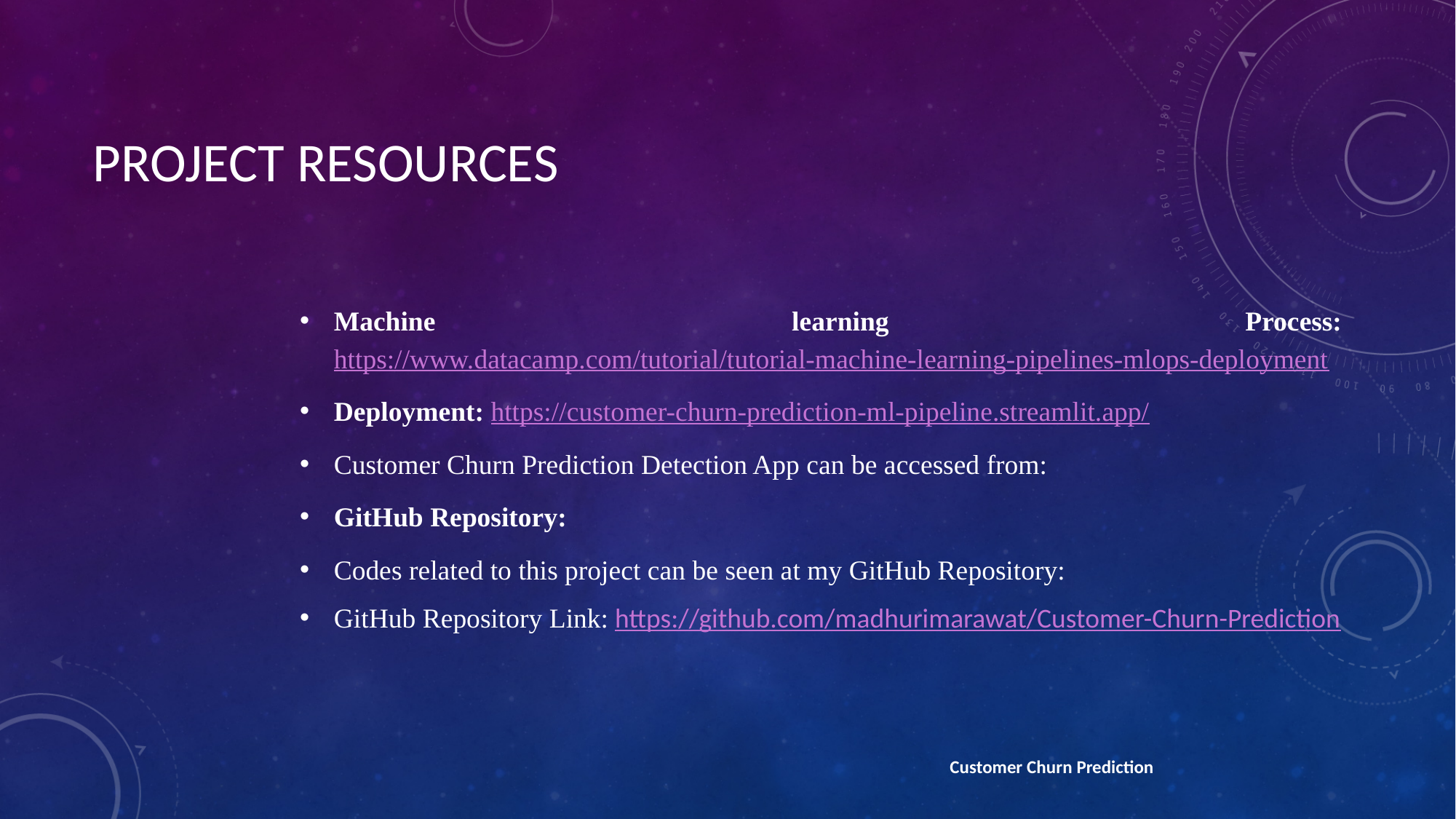

# Project Resources
Machine learning Process: https://www.datacamp.com/tutorial/tutorial-machine-learning-pipelines-mlops-deployment
Deployment: https://customer-churn-prediction-ml-pipeline.streamlit.app/
Customer Churn Prediction Detection App can be accessed from:
GitHub Repository:
Codes related to this project can be seen at my GitHub Repository:
GitHub Repository Link: https://github.com/madhurimarawat/Customer-Churn-Prediction
Customer Churn Prediction